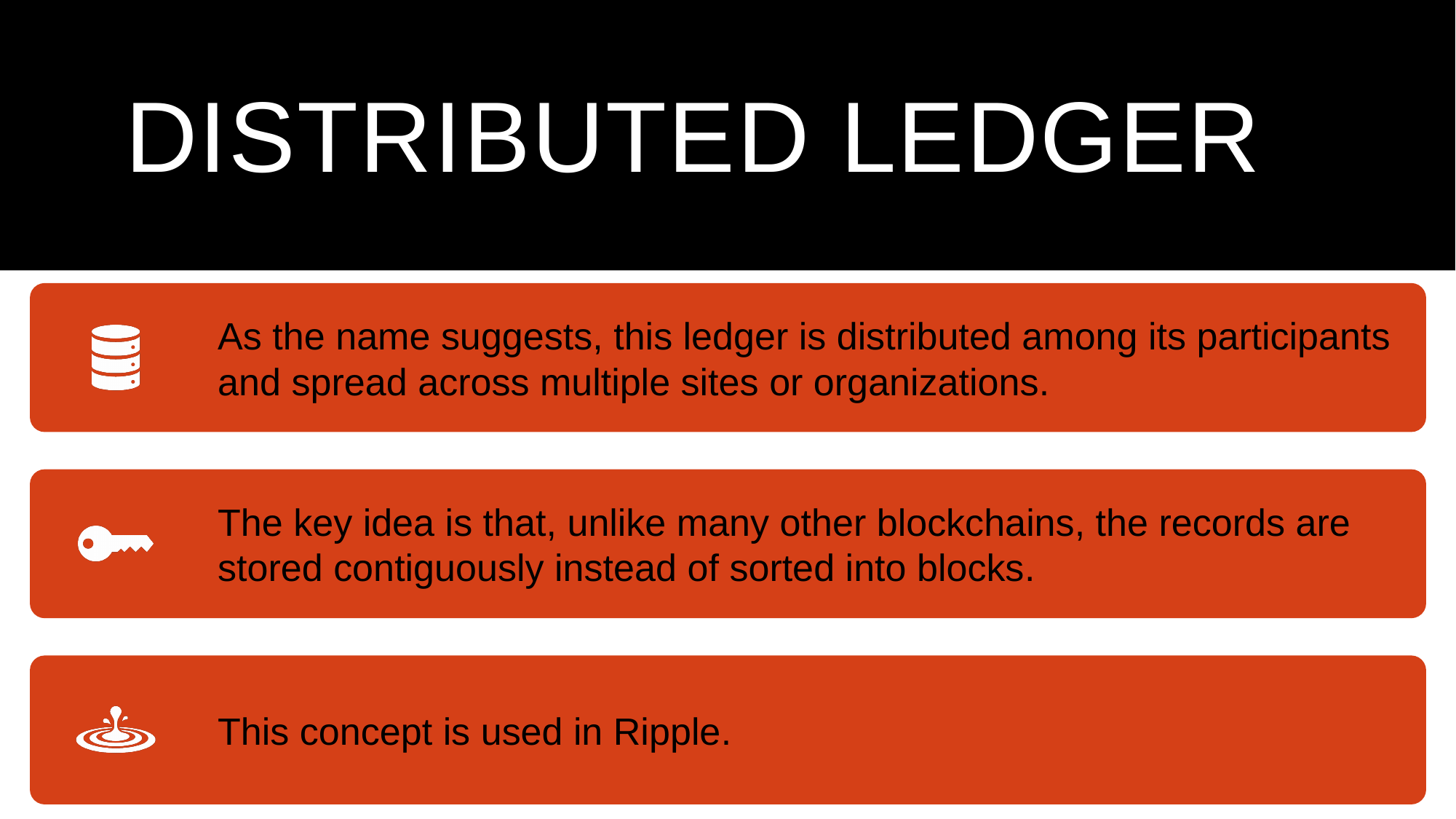

# Distributed ledger
As the name suggests, this ledger is distributed among its participants and spread across multiple sites or organizations.
The key idea is that, unlike many other blockchains, the records are stored contiguously instead of sorted into blocks.
This concept is used in Ripple.